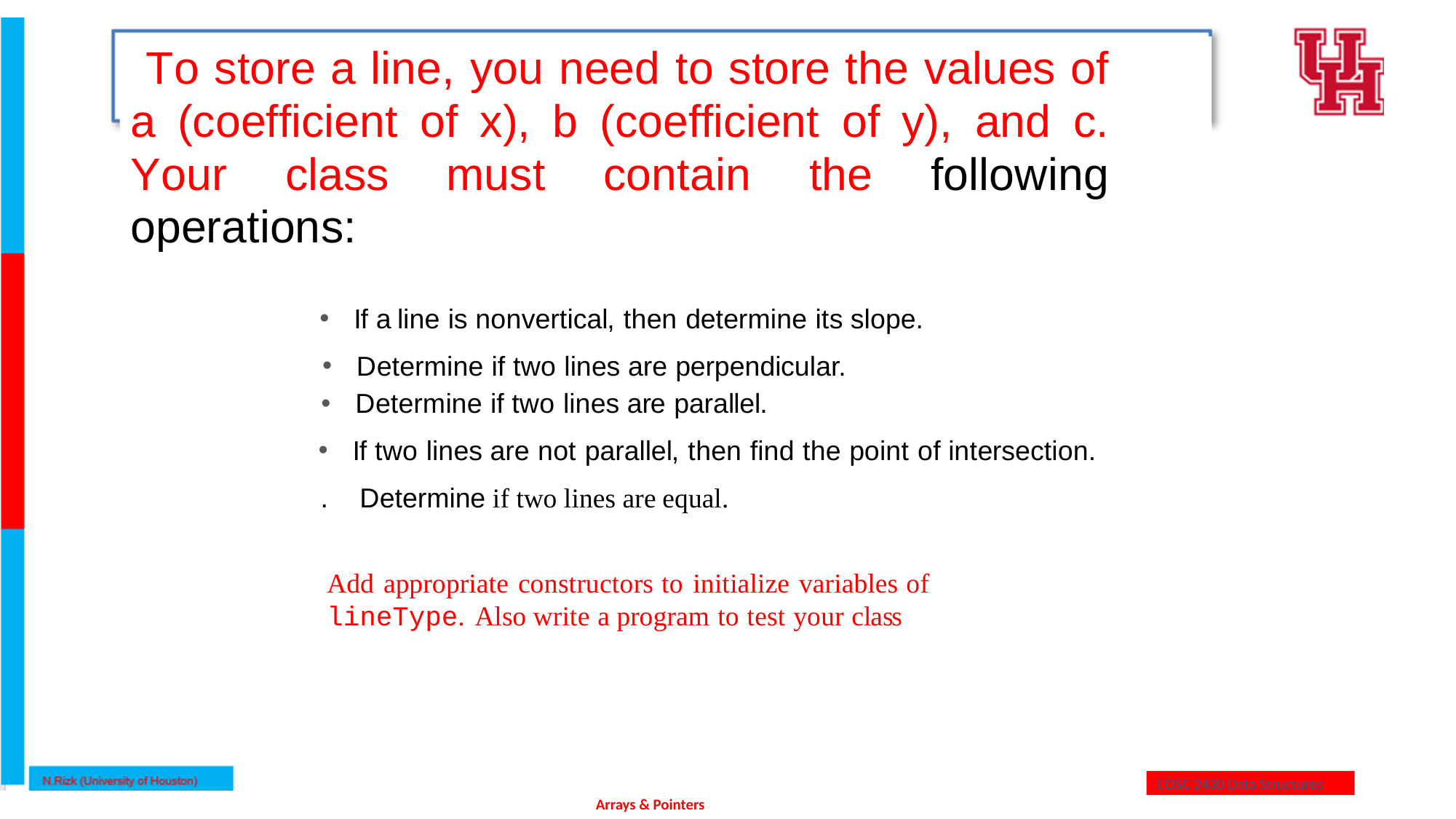

To store a line, you need to store the values of a (coefficient of x), b (coefficient of y), and c. Your class must contain the following operations:
If a line is nonvertical, then determine its slope.
Determine if two lines are perpendicular.
Determine if two lines are parallel.
If two lines are not parallel, then find the point of intersection.
.    Determine if two lines are equal.
Add appropriate constructors to initialize variables of lineType. Also write a program to test your class